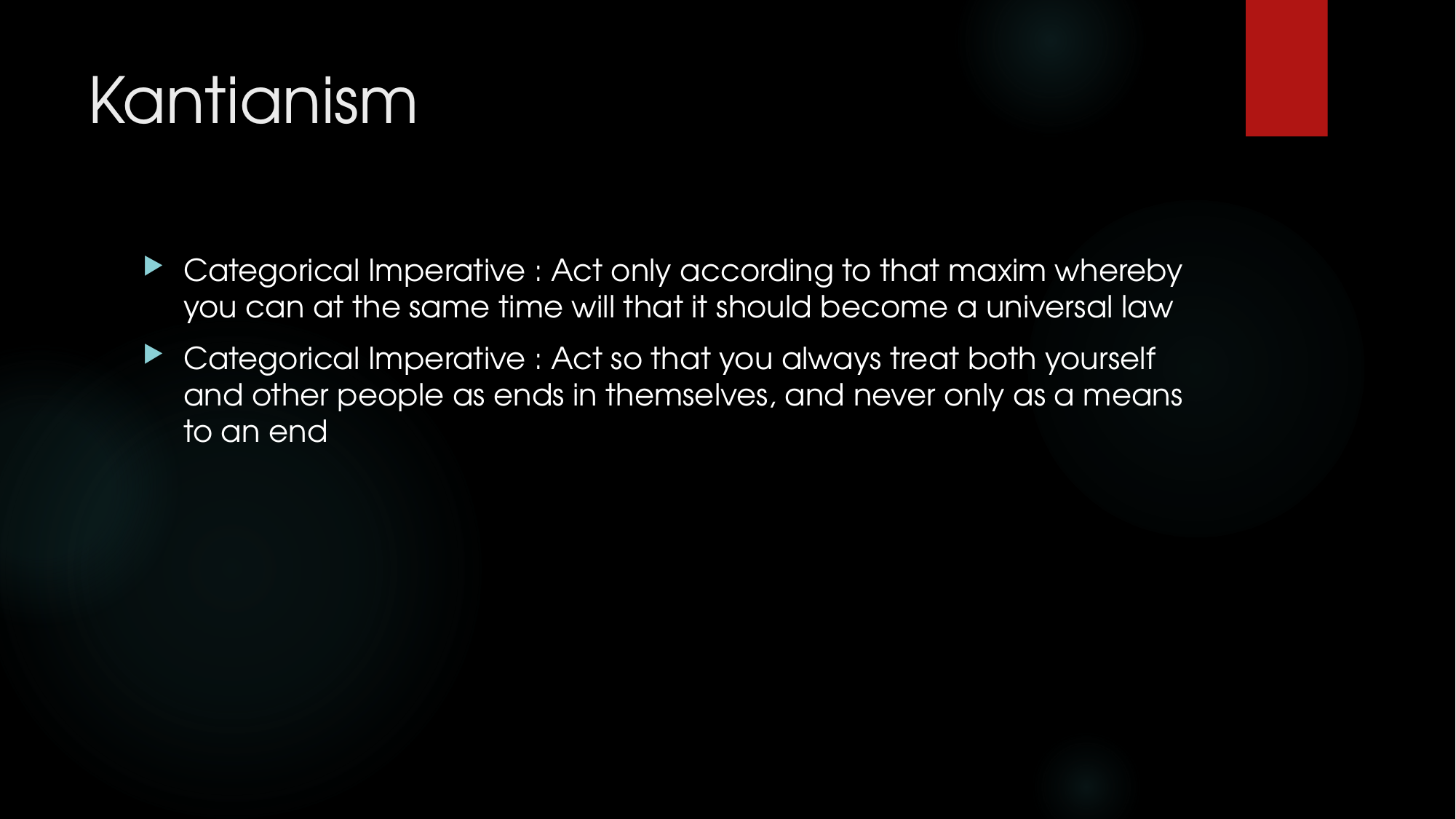

# Kantianism
Categorical Imperative : Act only according to that maxim whereby you can at the same time will that it should become a universal law
Categorical Imperative : Act so that you always treat both yourself and other people as ends in themselves, and never only as a means to an end